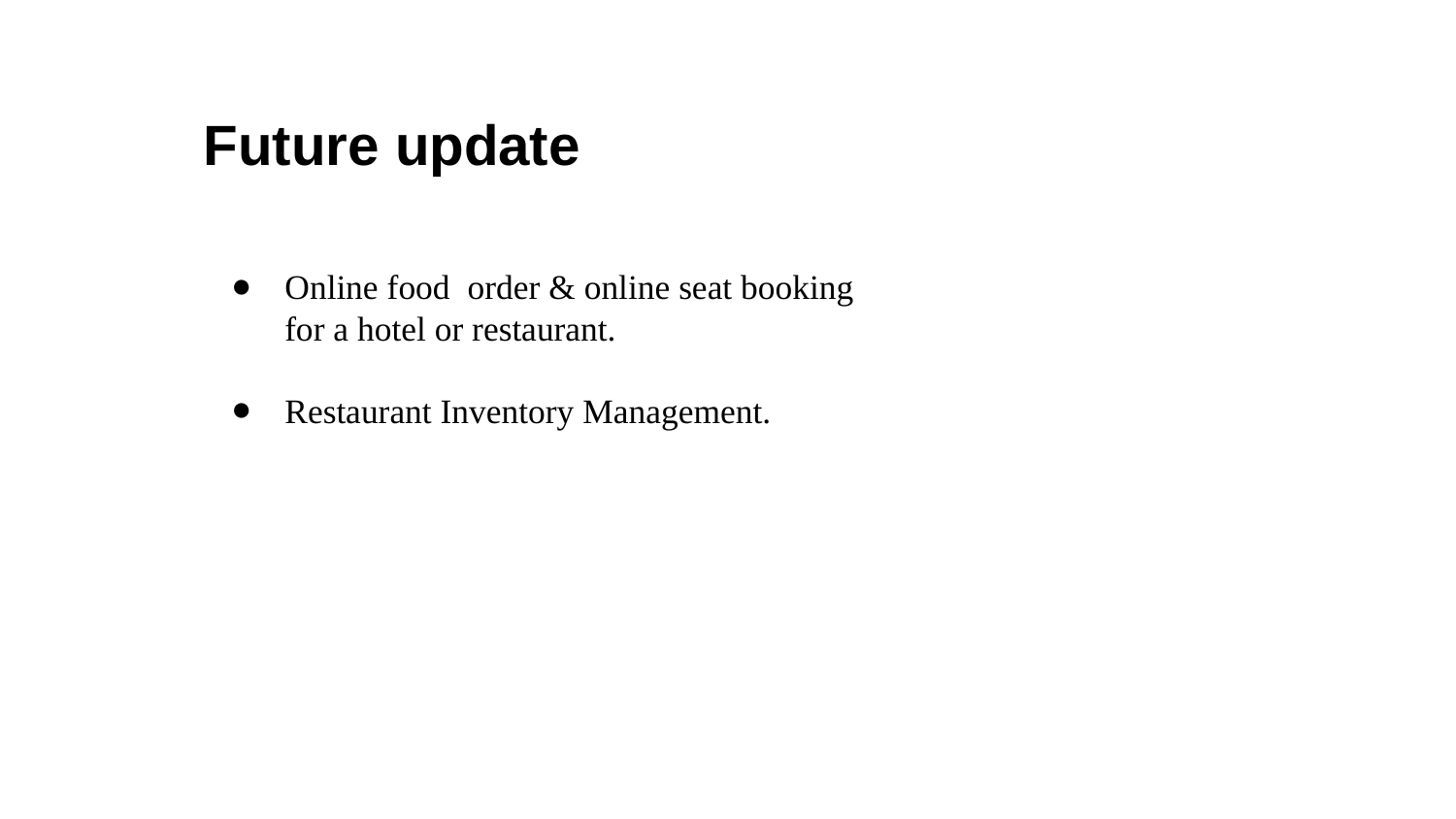

Future update
Online food  order & online seat booking for a hotel or restaurant.

Restaurant Inventory Management.